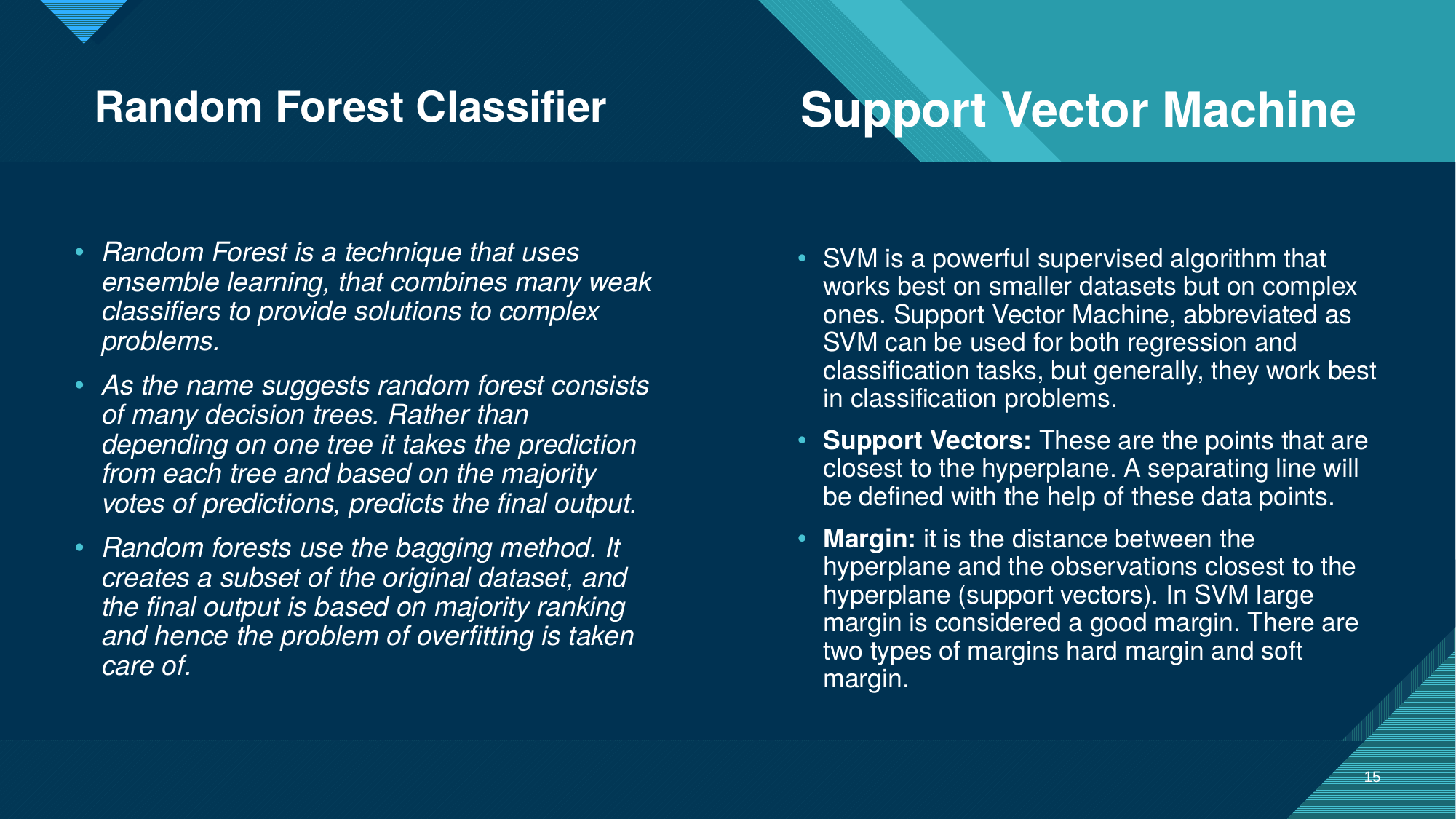

Random Forest Classifier
Support Vector Machine
Random Forest is a technique that uses ensemble learning, that combines many weak classifiers to provide solutions to complex problems.
As the name suggests random forest consists of many decision trees. Rather than depending on one tree it takes the prediction from each tree and based on the majority votes of predictions, predicts the final output.
Random forests use the bagging method. It creates a subset of the original dataset, and the final output is based on majority ranking and hence the problem of overfitting is taken care of.

SVM is a powerful supervised algorithm that works best on smaller datasets but on complex ones. Support Vector Machine, abbreviated as SVM can be used for both regression and classification tasks, but generally, they work best in classification problems.
Support Vectors: These are the points that are closest to the hyperplane. A separating line will be defined with the help of these data points.
Margin: it is the distance between the hyperplane and the observations closest to the hyperplane (support vectors). In SVM large margin is considered a good margin. There are two types of margins hard margin and soft margin.

15